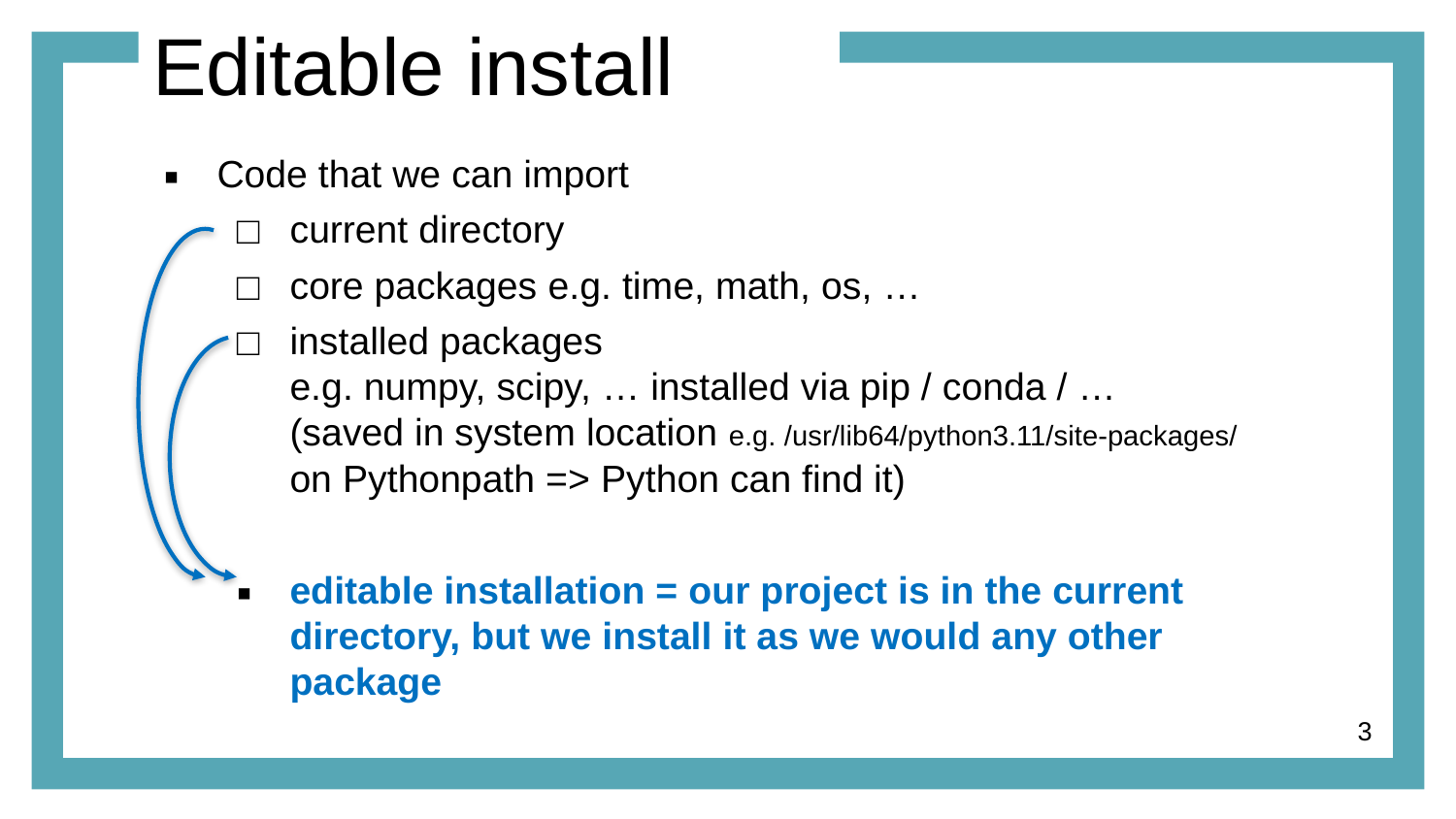

# Editable install
Code that we can import
current directory
core packages e.g. time, math, os, …
installed packages
e.g. numpy, scipy, … installed via pip / conda / …
(saved in system location e.g. /usr/lib64/python3.11/site-packages/
on Pythonpath => Python can find it)

editable installation = our project is in the current directory, but we install it as we would any other package

3